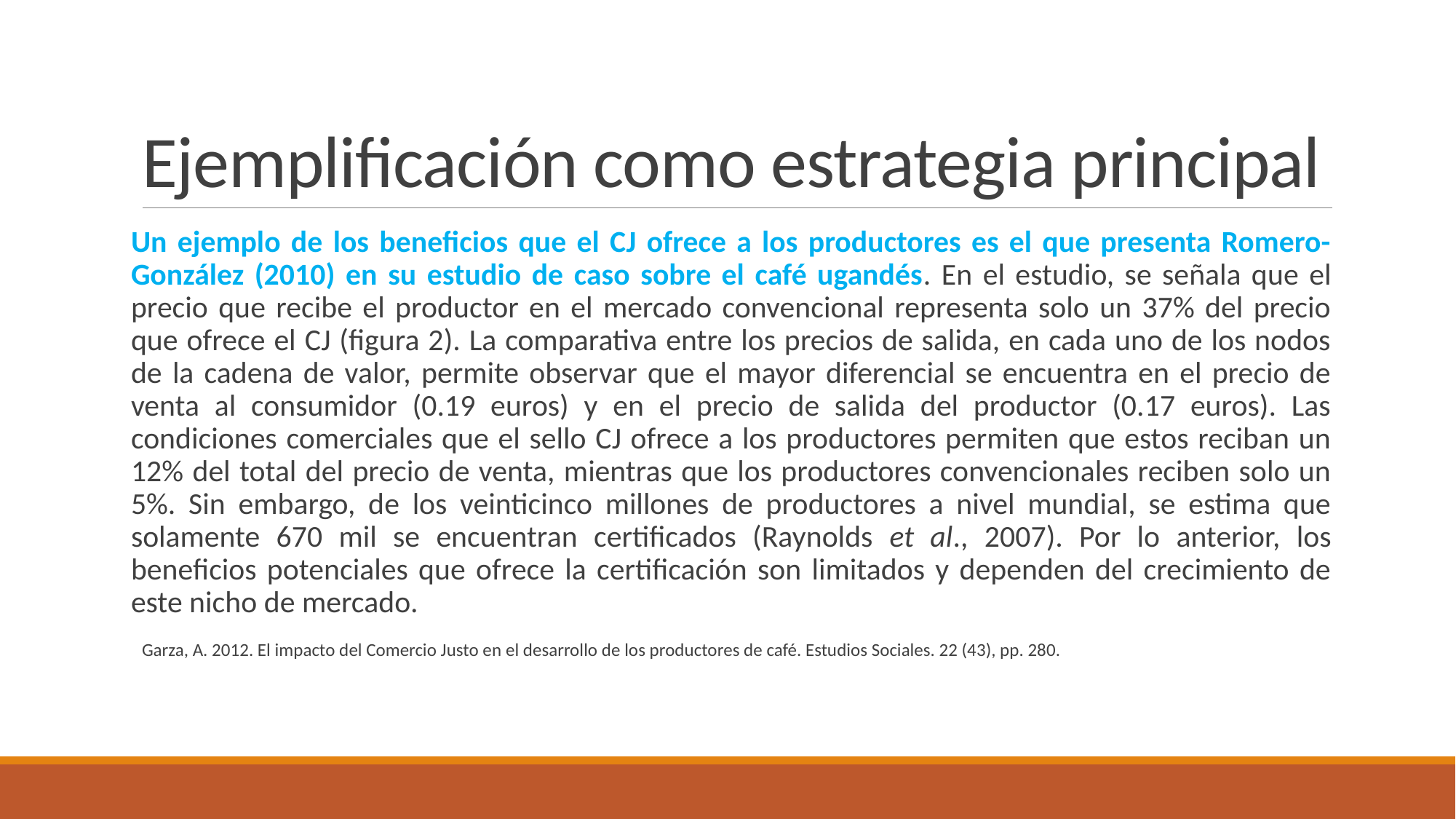

# Ejemplificación como estrategia principal
Un ejemplo de los beneficios que el CJ ofrece a los productores es el que presenta Romero-González (2010) en su estudio de caso sobre el café ugandés. En el estudio, se señala que el precio que recibe el productor en el mercado convencional representa solo un 37% del precio que ofrece el CJ (figura 2). La comparativa entre los precios de salida, en cada uno de los nodos de la cadena de valor, permite observar que el mayor diferencial se encuentra en el precio de venta al consumidor (0.19 euros) y en el precio de salida del productor (0.17 euros). Las condiciones comerciales que el sello CJ ofrece a los productores permiten que estos reciban un 12% del total del precio de venta, mientras que los productores convencionales reciben solo un 5%. Sin embargo, de los veinticinco millones de productores a nivel mundial, se estima que solamente 670 mil se encuentran certificados (Raynolds et al., 2007). Por lo anterior, los beneficios potenciales que ofrece la certificación son limitados y dependen del crecimiento de este nicho de mercado.
Garza, A. 2012. El impacto del Comercio Justo en el desarrollo de los productores de café. Estudios Sociales. 22 (43), pp. 280.